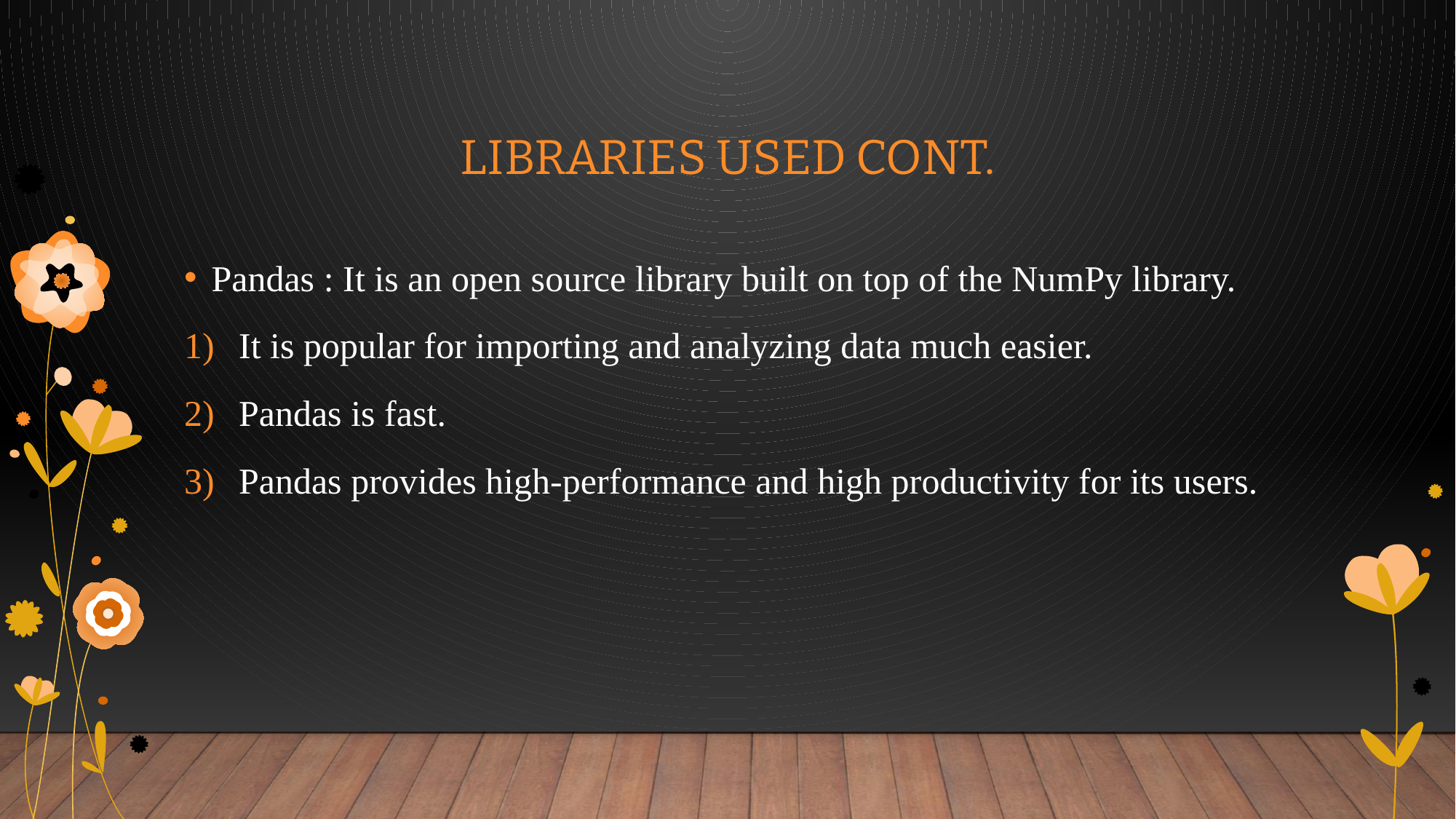

# Libraries used cont.
Pandas : It is an open source library built on top of the NumPy library.
It is popular for importing and analyzing data much easier.
Pandas is fast.
Pandas provides high-performance and high productivity for its users.